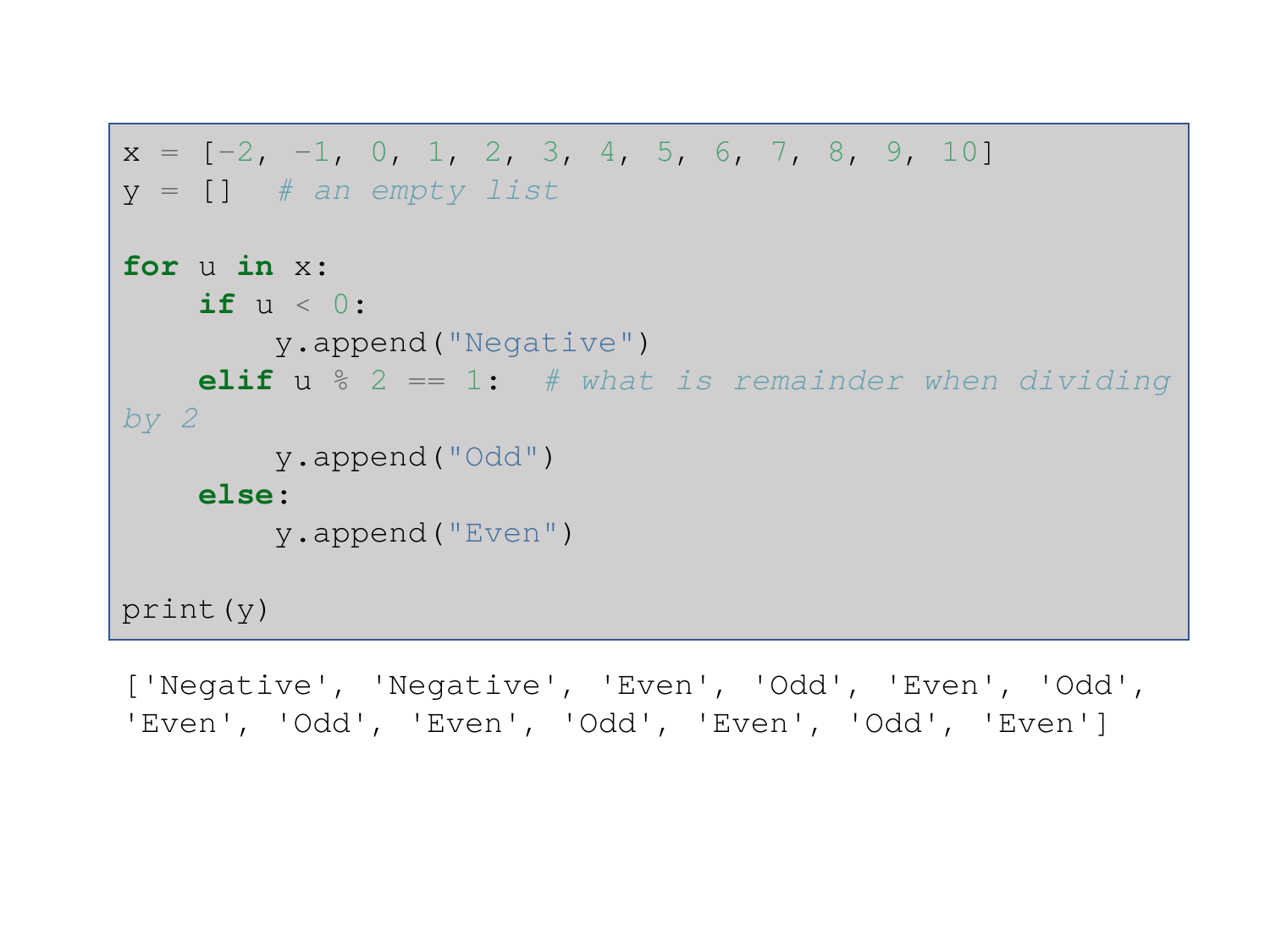

x = [-2, -1, 0, 1, 2, 3, 4, 5, 6, 7, 8, 9, 10]
y = []  # an empty list
for u in x:
    if u < 0:
        y.append("Negative")
    elif u % 2 == 1:  # what is remainder when dividing by 2
        y.append("Odd")
    else:
        y.append("Even")
print(y)

['Negative', 'Negative', 'Even', 'Odd', 'Even', 'Odd', 'Even', 'Odd', 'Even', 'Odd', 'Even', 'Odd', 'Even']